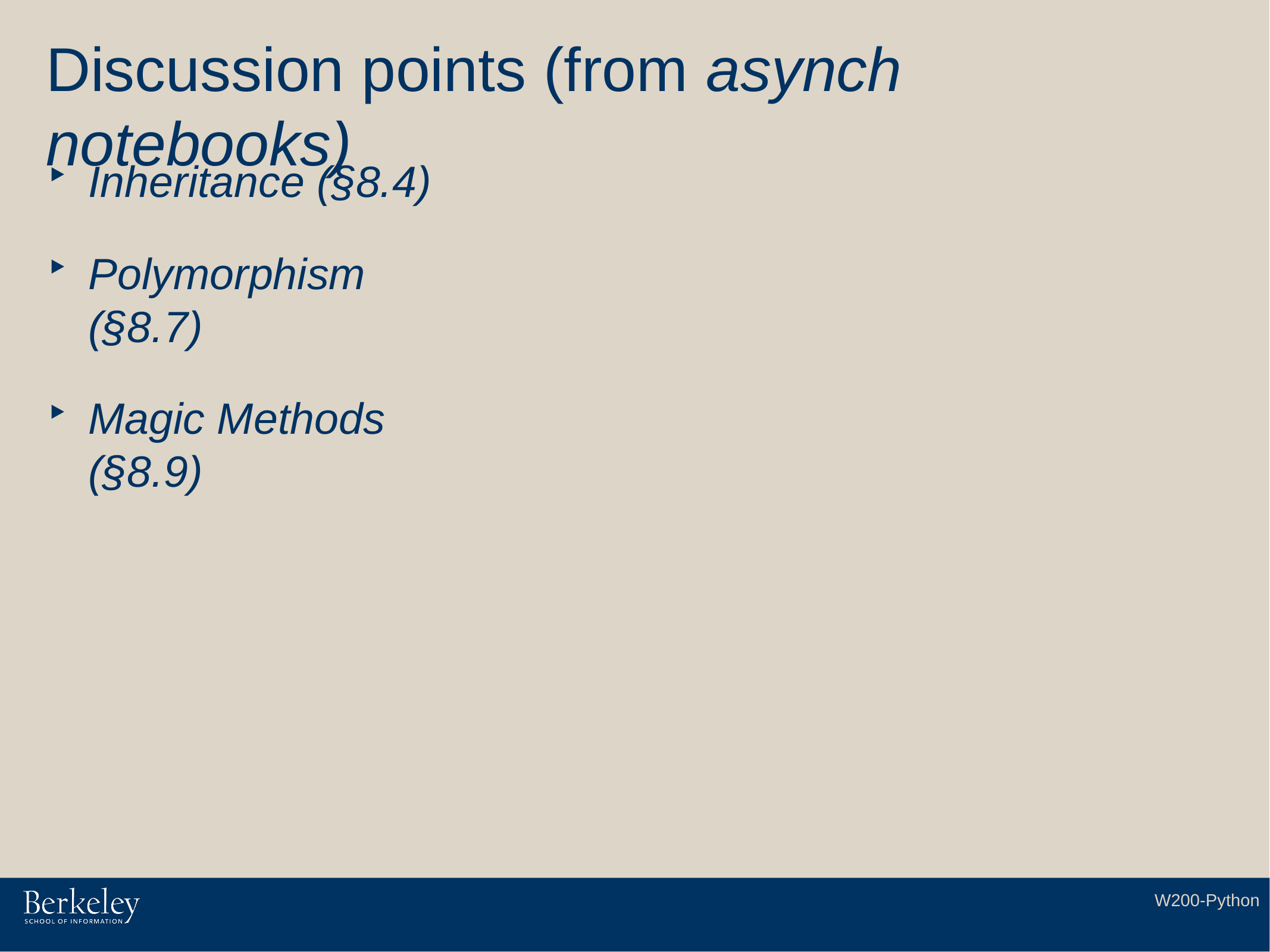

# Discussion points (from asynch notebooks)
Inheritance (§8.4)
Polymorphism (§8.7)
Magic Methods (§8.9)
10